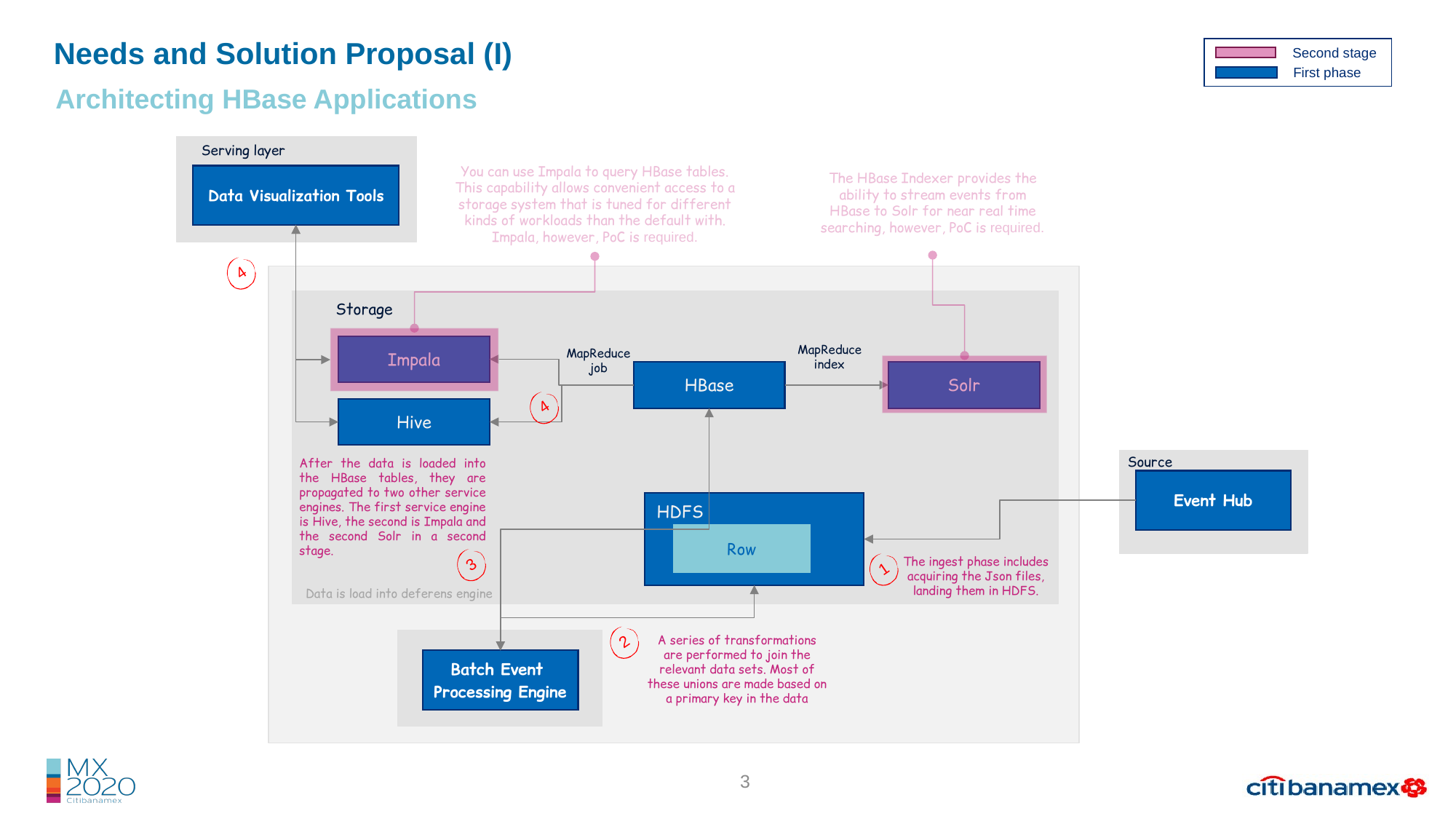

Needs and Solution Proposal (I)

Second stage

First phase

Architecting HBase Applications
Serving layer

The HBase Indexer provides the ability to stream events from HBase to Solr for near real time searching, however, PoC is required.
You can use Impala to query HBase tables. This capability allows convenient access to a storage system that is tuned for different kinds of workloads than the default with. Impala, however, PoC is required.
Data Visualization Tools
4

Storage

MapReduce index
MapReduce job

Impala

Solr

HBase
4

Hive
Source

After the data is loaded into the HBase tables, they are propagated to two other service engines. The first service engine is Hive, the second is Impala and the second Solr in a second stage.
Event Hub
HDFS

Row
3

The ingest phase includes acquiring the Json files, landing them in HDFS.
1

Data is load into deferens engine
2

A series of transformations are performed to join the relevant data sets. Most of these unions are made based on a primary key in the data
Batch Event
Processing Engine